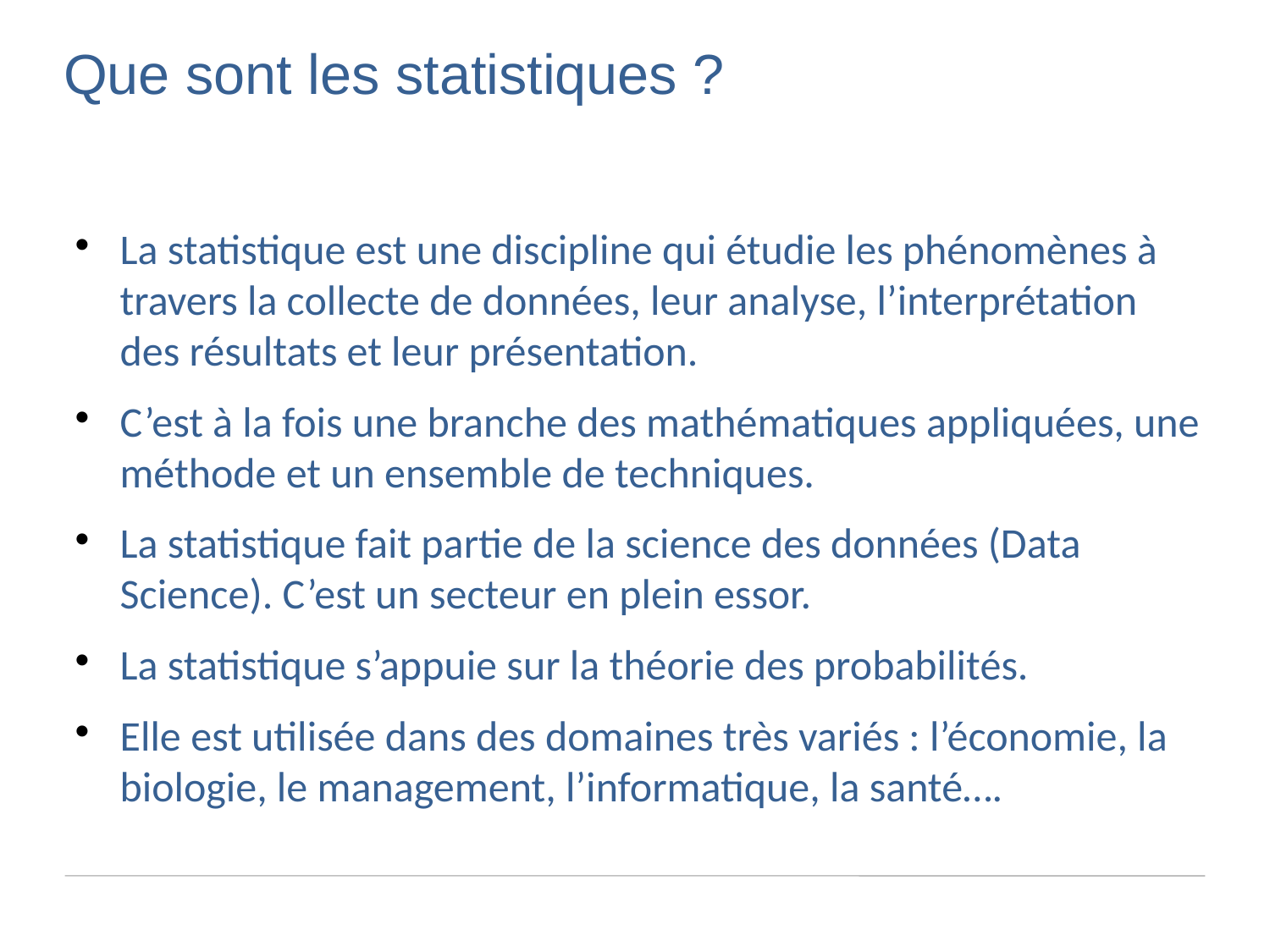

Que sont les statistiques ?
La statistique est une discipline qui étudie les phénomènes à travers la collecte de données, leur analyse, l’interprétation des résultats et leur présentation.
C’est à la fois une branche des mathématiques appliquées, une méthode et un ensemble de techniques.
La statistique fait partie de la science des données (Data Science). C’est un secteur en plein essor.
La statistique s’appuie sur la théorie des probabilités.
Elle est utilisée dans des domaines très variés : l’économie, la biologie, le management, l’informatique, la santé….